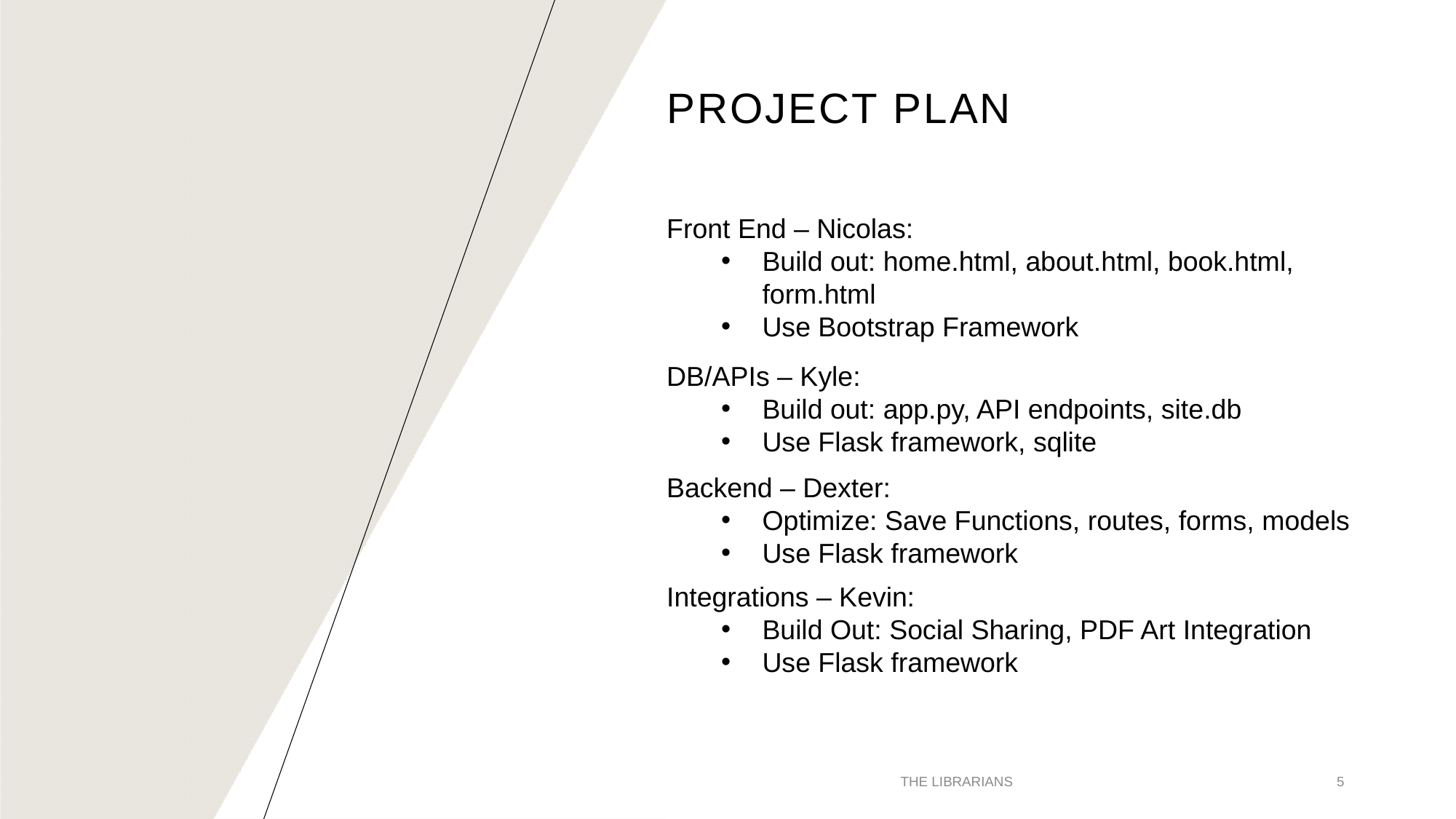

# Project plan
Front End – Nicolas:
Build out: home.html, about.html, book.html, form.html
Use Bootstrap Framework
DB/APIs – Kyle:
Build out: app.py, API endpoints, site.db
Use Flask framework, sqlite
Backend – Dexter:
Optimize: Save Functions, routes, forms, models
Use Flask framework
Integrations – Kevin:
Build Out: Social Sharing, PDF Art Integration
Use Flask framework
THE LIBRARIANS
5